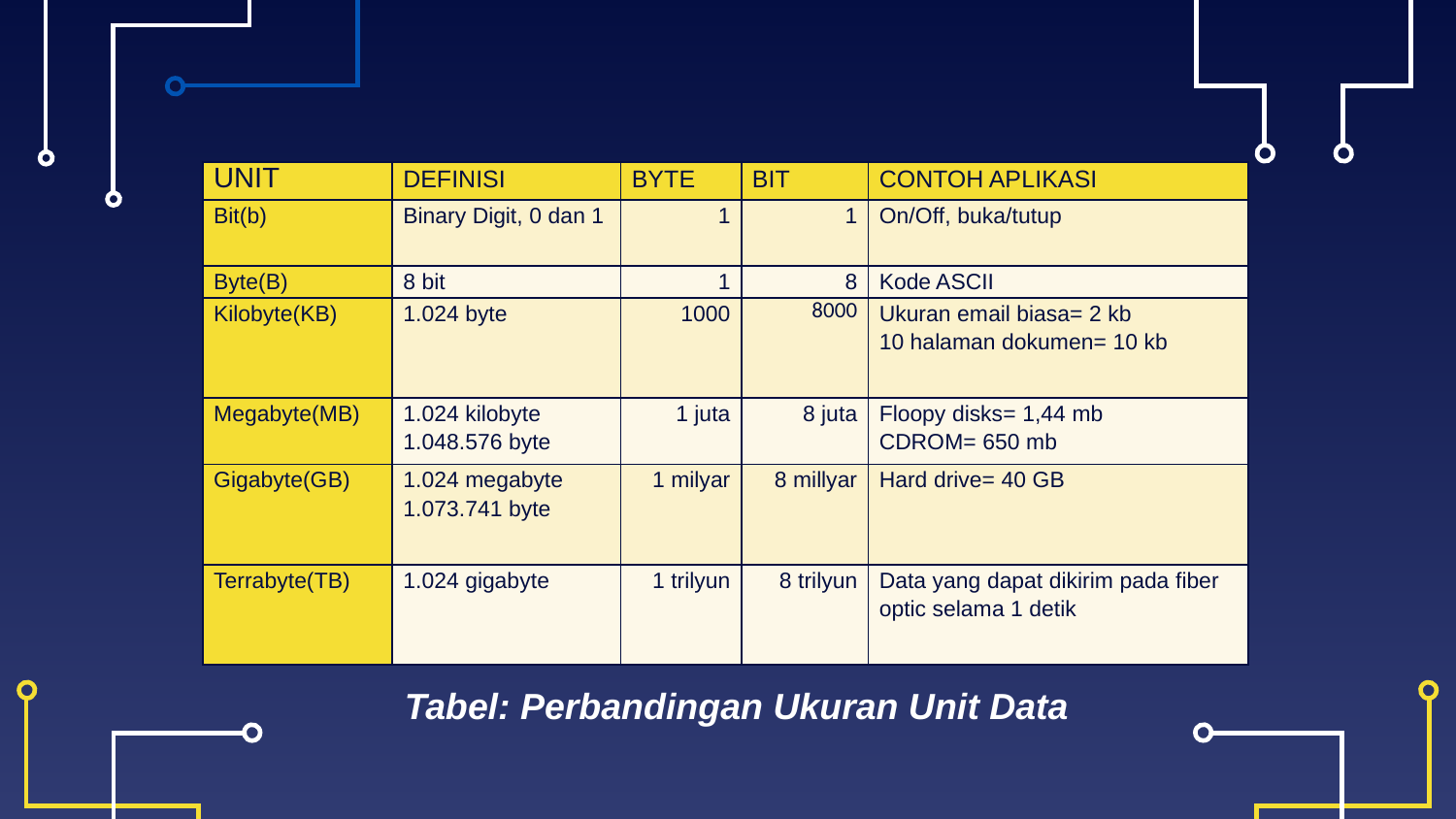

| UNIT | DEFINISI | BYTE | BIT | CONTOH APLIKASI |
| --- | --- | --- | --- | --- |
| Bit(b) | Binary Digit, 0 dan 1 | 1 | 1 | On/Off, buka/tutup |
| Byte(B) | 8 bit | 1 | 8 | Kode ASCII |
| Kilobyte(KB) | 1.024 byte | 1000 | 8000 | Ukuran email biasa= 2 kb 10 halaman dokumen= 10 kb |
| Megabyte(MB) | 1.024 kilobyte 1.048.576 byte | 1 juta | 8 juta | Floopy disks= 1,44 mb CDROM= 650 mb |
| Gigabyte(GB) | 1.024 megabyte 1.073.741 byte | 1 milyar | 8 millyar | Hard drive= 40 GB |
| Terrabyte(TB) | 1.024 gigabyte | 1 trilyun | 8 trilyun | Data yang dapat dikirim pada fiber optic selama 1 detik |
Tabel: Perbandingan Ukuran Unit Data